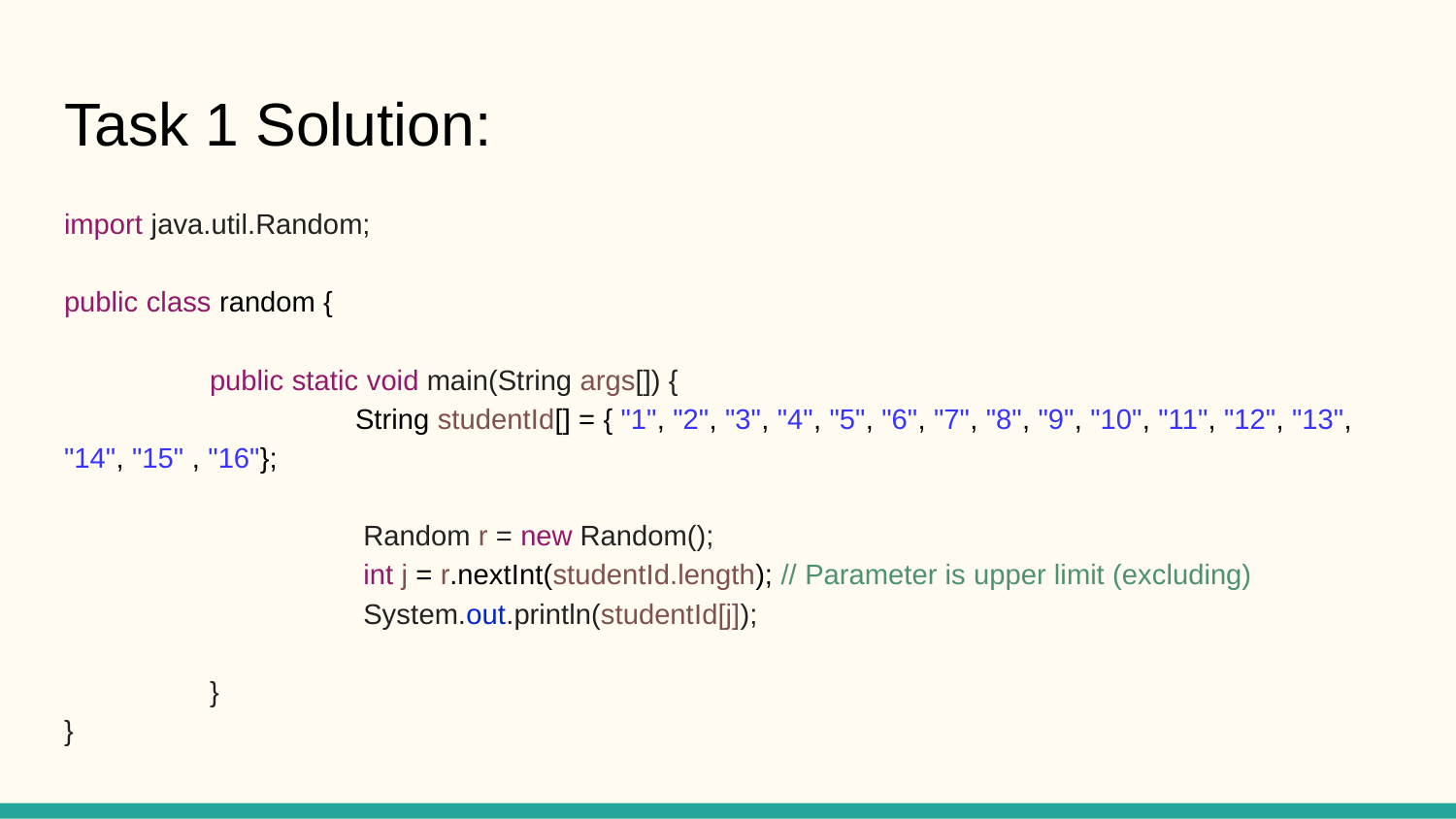

# Task 1 Solution:
import java.util.Random;

public class random {

	public static void main(String args[]) {
		String studentId[] = { "1", "2", "3", "4", "5", "6", "7", "8", "9", "10", "11", "12", "13", "14", "15" , "16"};

		 Random r = new Random();
		 int j = r.nextInt(studentId.length); // Parameter is upper limit (excluding)
		 System.out.println(studentId[j]);

	}
}